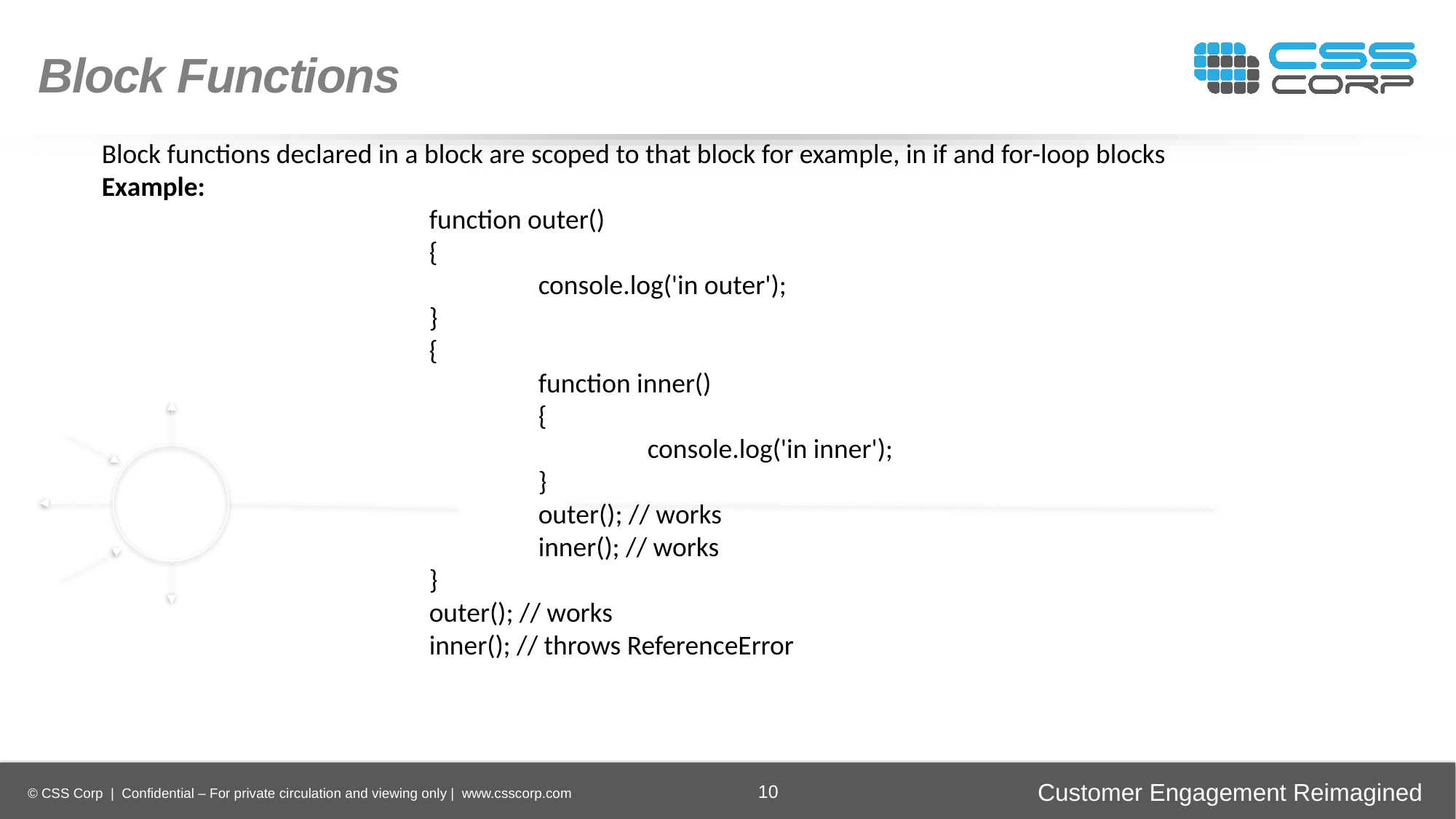

Block Functions
Block functions declared in a block are scoped to that block for example, in if and for-loop blocks
Example:
			function outer()
			{
				console.log('in outer');
			}
			{
				function inner()
				{
					console.log('in inner');
				}
				outer(); // works
				inner(); // works
			}
			outer(); // works
			inner(); // throws ReferenceError
Enhancing
Operational Efficiency

Faster Time-to-Market

Digital
Transformation

Securing Brand and Customer Trust

10